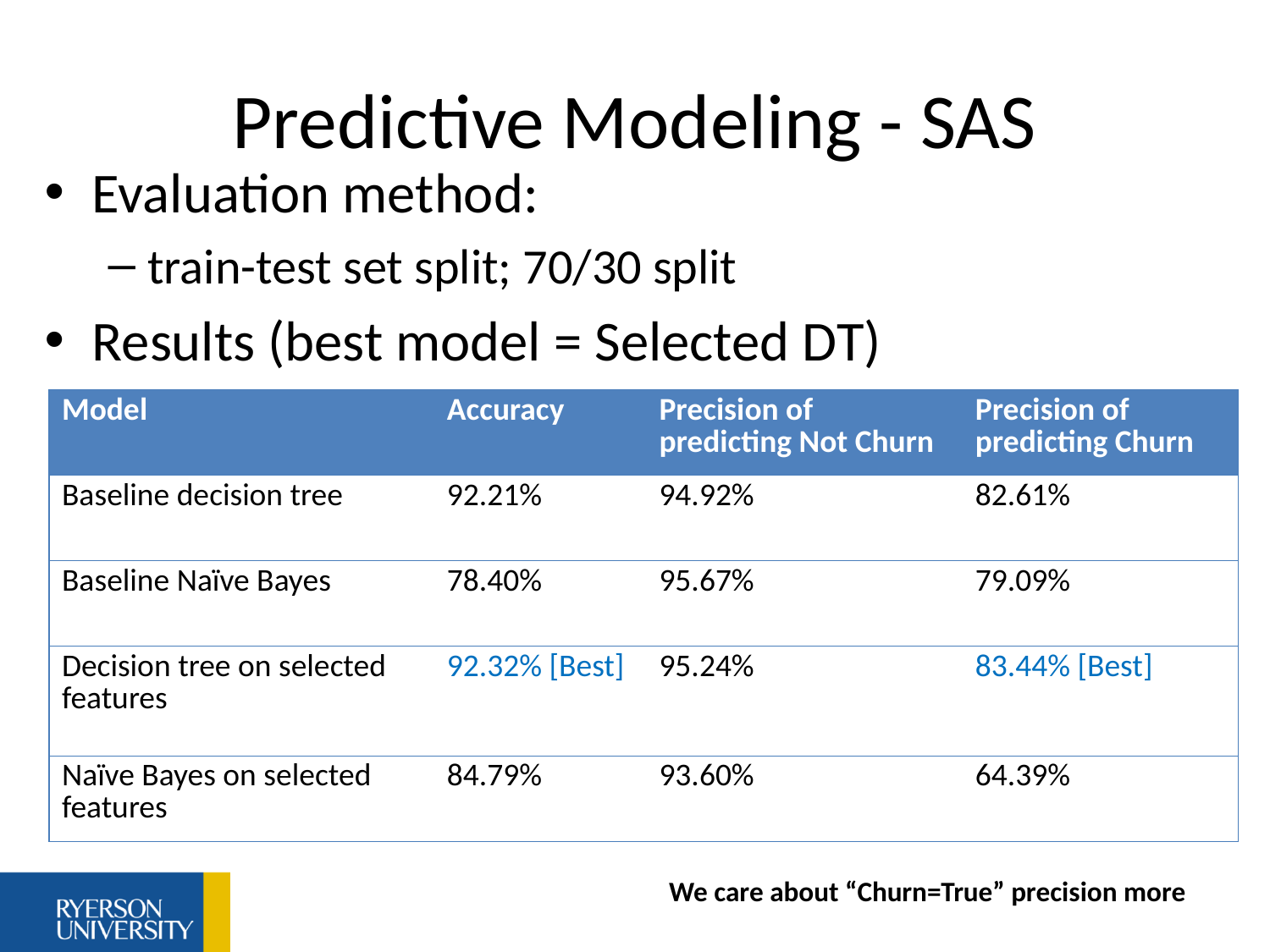

# Predictive Modeling - SAS
Evaluation method:
train-test set split; 70/30 split
Results (best model = Selected DT)

| Model | Accuracy | Precision of predicting Not Churn | Precision of predicting Churn |
| --- | --- | --- | --- |
| Baseline decision tree | 92.21% | 94.92% | 82.61% |
| Baseline Naïve Bayes | 78.40% | 95.67% | 79.09% |
| Decision tree on selected features | 92.32% [Best] | 95.24% | 83.44% [Best] |
| Naïve Bayes on selected features | 84.79% | 93.60% | 64.39% |
We care about “Churn=True” precision more